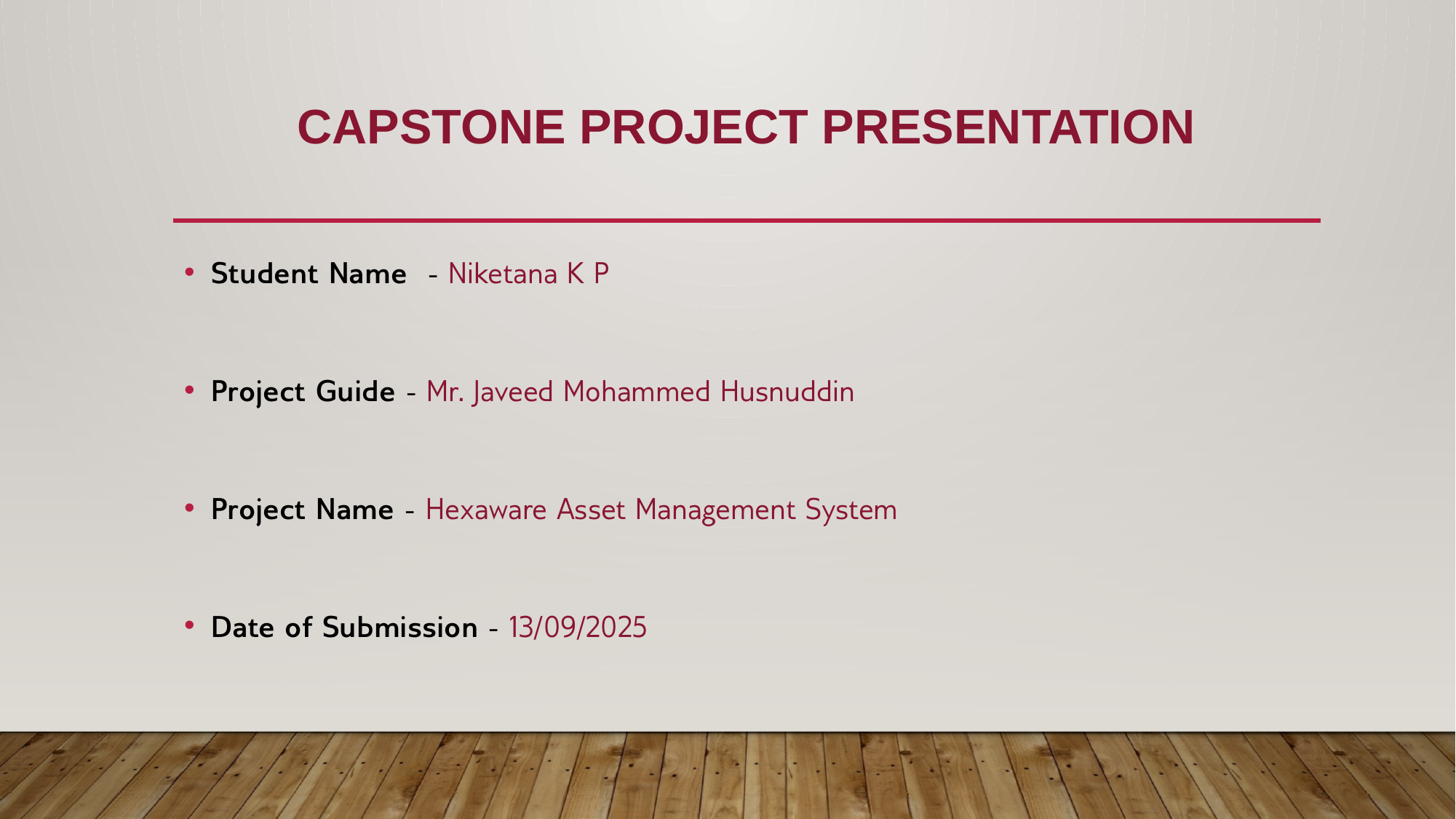

# Capstone Project Presentation
Student Name  - Niketana K P

Project Guide - Mr. Javeed Mohammed Husnuddin

Project Name - Hexaware Asset Management System

Date of Submission - 13/09/2025